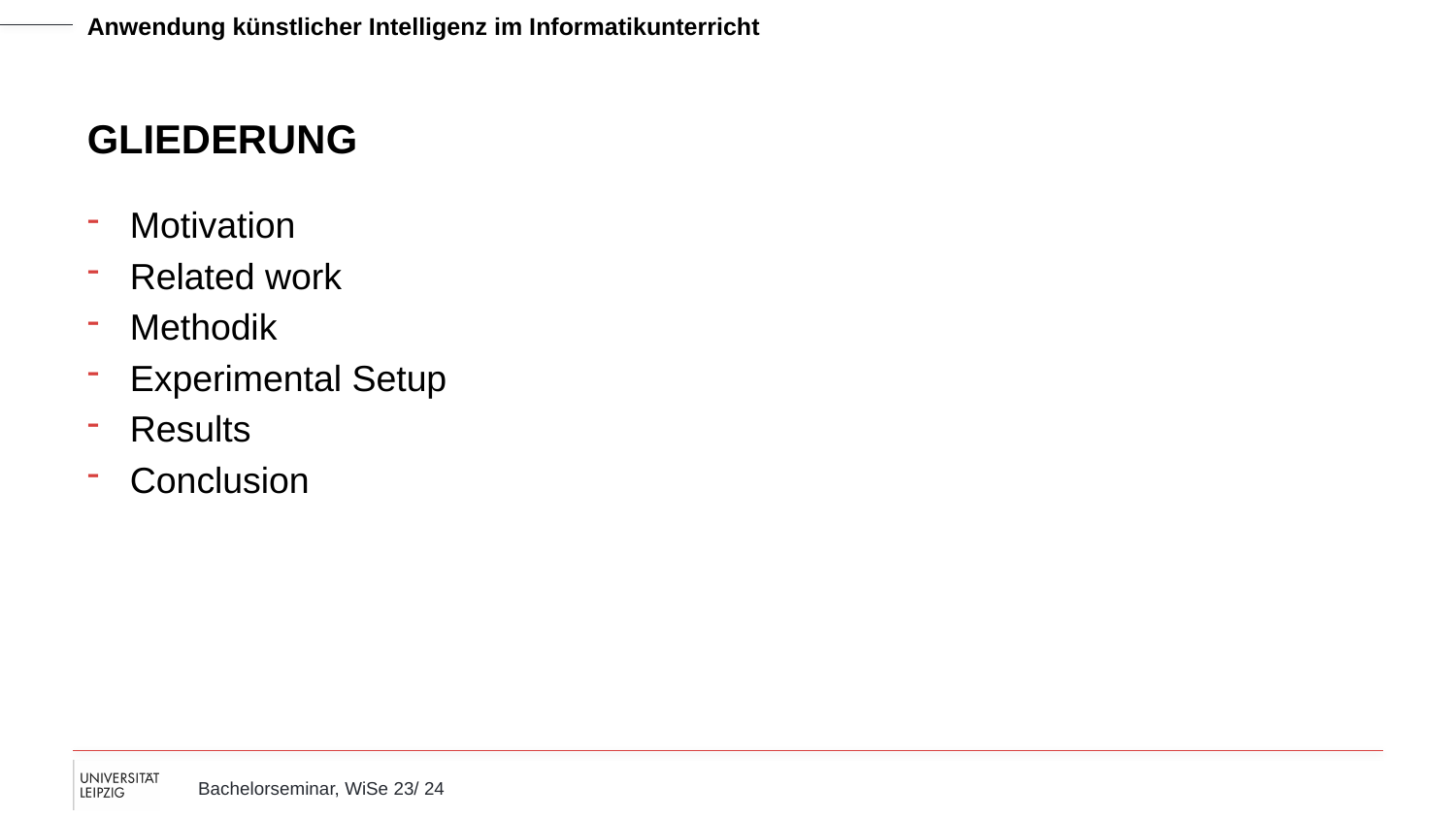

# Gliederung
Motivation
Related work
Methodik
Experimental Setup
Results
Conclusion